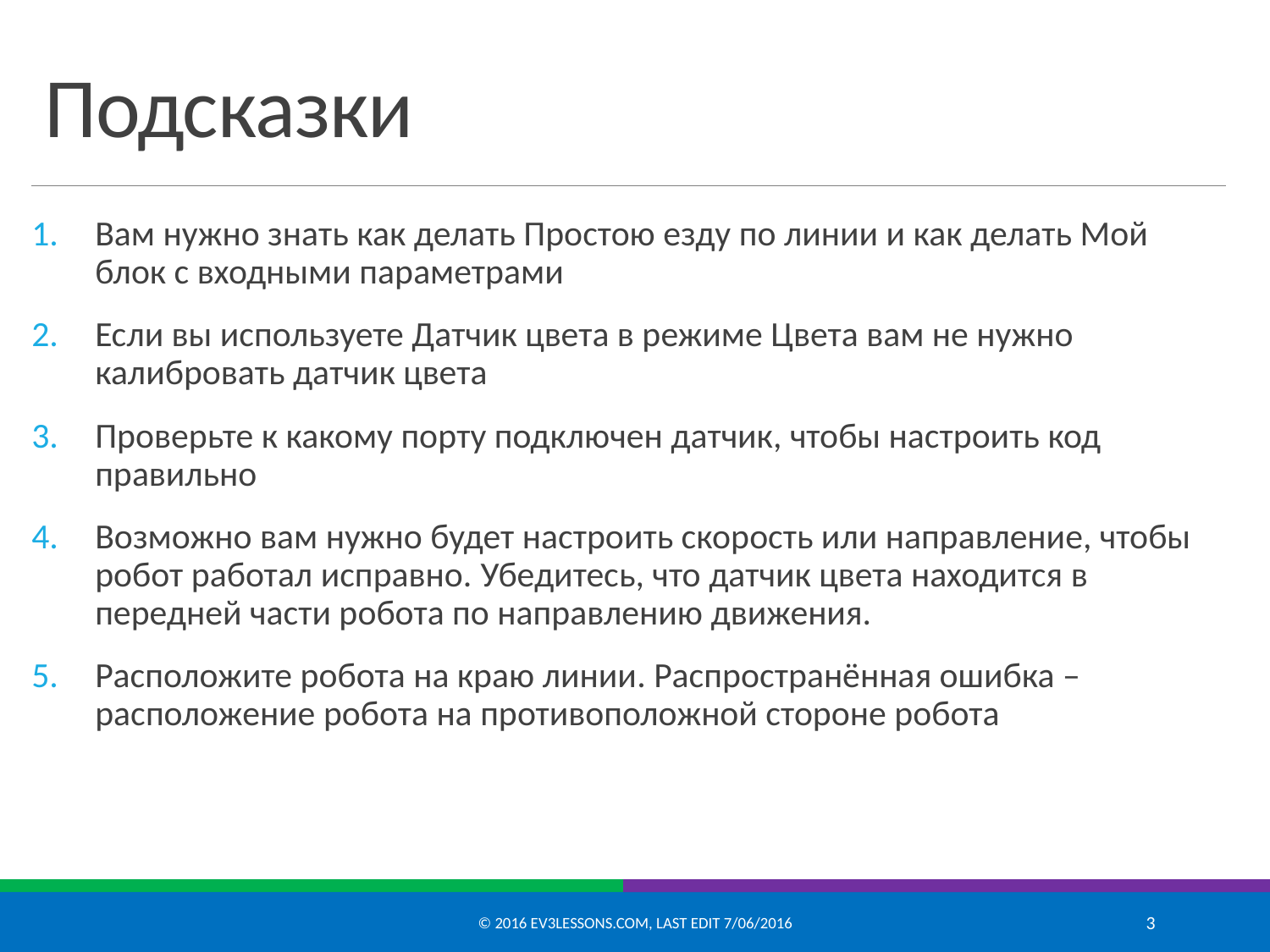

# Подсказки
Вам нужно знать как делать Простою езду по линии и как делать Мой блок с входными параметрами
Если вы используете Датчик цвета в режиме Цвета вам не нужно калибровать датчик цвета
Проверьте к какому порту подключен датчик, чтобы настроить код правильно
Возможно вам нужно будет настроить скорость или направление, чтобы робот работал исправно. Убедитесь, что датчик цвета находится в передней части робота по направлению движения.
Расположите робота на краю линии. Распространённая ошибка – расположение робота на противоположной стороне робота
© 2016 EV3Lessons.com, Last edit 7/06/2016
3